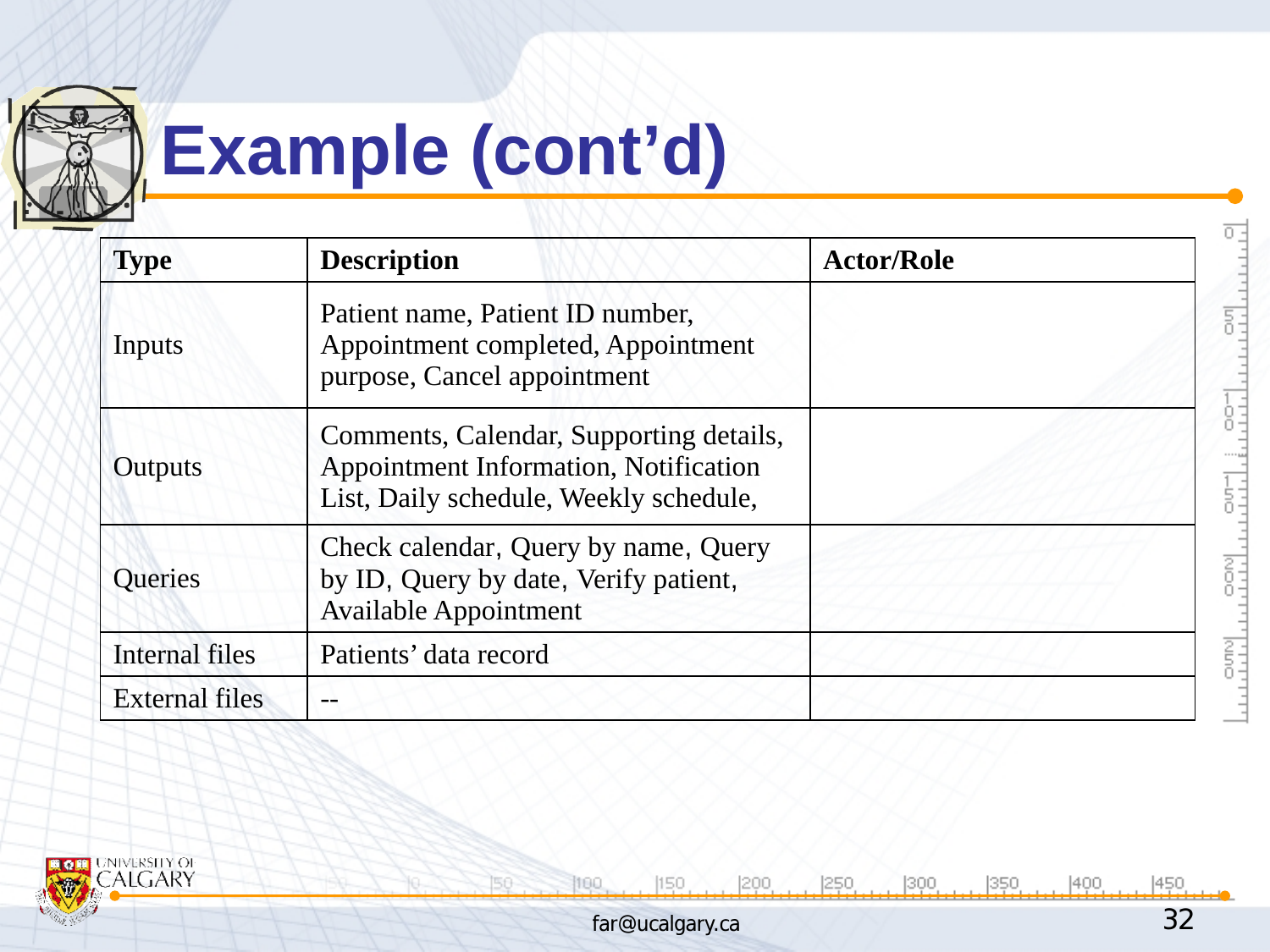

# Example (cont’d)
| Type | Description | Actor/Role |
| --- | --- | --- |
| Inputs | Patient name, Patient ID number, Appointment completed, Appointment purpose, Cancel appointment |  |
| Outputs | Comments, Calendar, Supporting details, Appointment Information, Notification List, Daily schedule, Weekly schedule, |  |
| Queries | Check calendar, Query by name, Query by ID, Query by date, Verify patient, Available Appointment |  |
| Internal files | Patients’ data record |  |
| External files | -- |  |
far@ucalgary.ca
32